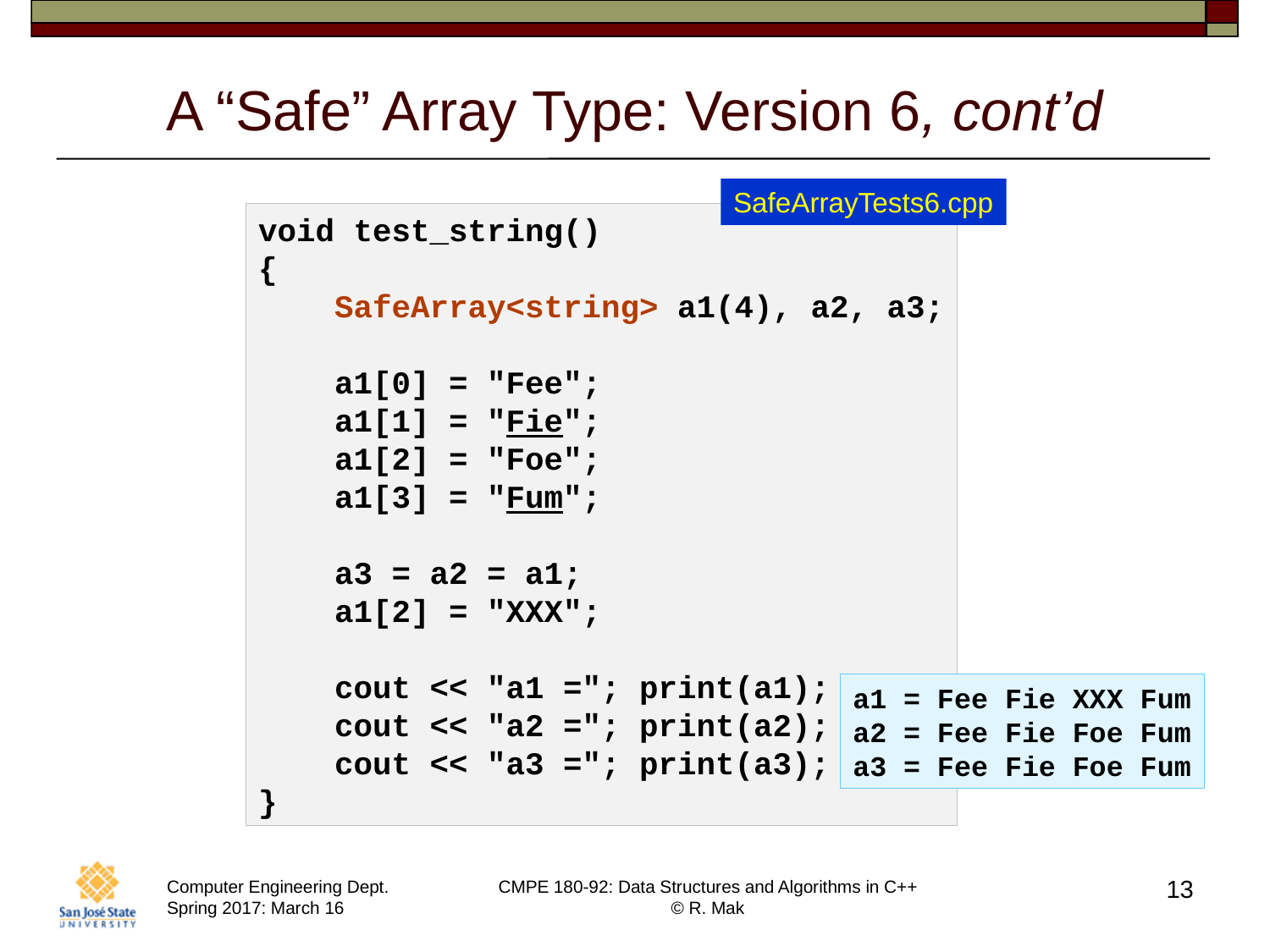

# A “Safe” Array Type: Version 6, cont’d
SafeArrayTests6.cpp
void test_string()
{
    SafeArray<string> a1(4), a2, a3;

    a1[0] = "Fee";
    a1[1] = "Fie";
    a1[2] = "Foe";
    a1[3] = "Fum";

    a3 = a2 = a1;
    a1[2] = "XXX";
    cout << "a1 ="; print(a1);
    cout << "a2 ="; print(a2);
    cout << "a3 ="; print(a3);
}
a1 = Fee Fie XXX Fum
a2 = Fee Fie Foe Fum
a3 = Fee Fie Foe Fum
13